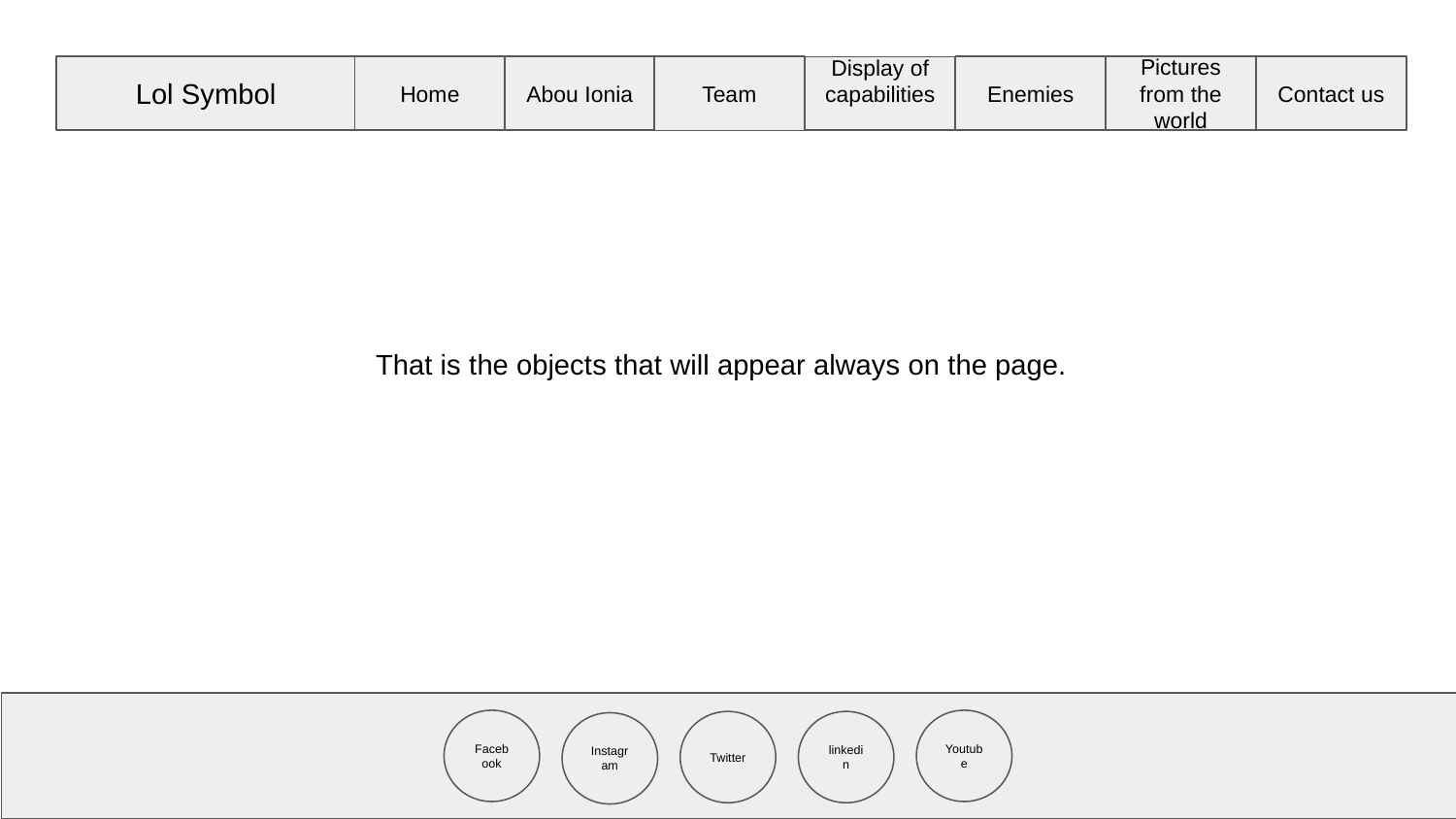

Lol Symbol
Home
Abou Ionia
Enemies
Pictures from the world
Contact us
Team
Display of capabilities

That is the objects that will appear always on the page.

Youtube
Facebook
Twitter
linkedin
Instagram